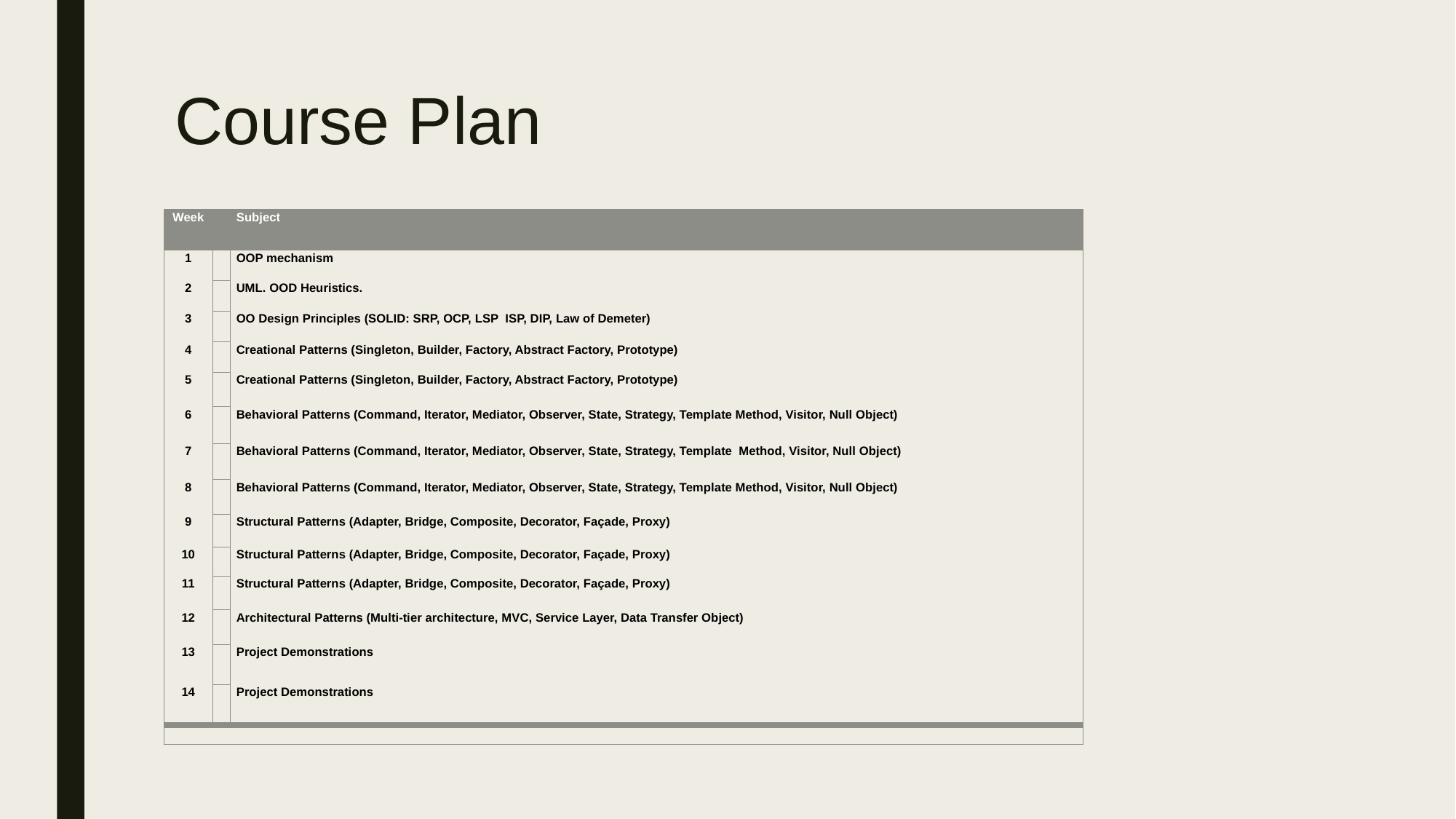

# Course Plan
| Week |  | Subject |
| --- | --- | --- |
| 1 |  | OOP mechanism |
| 2 |  | UML. OOD Heuristics. |
| 3 |  | OO Design Principles (SOLID: SRP, OCP, LSP ISP, DIP, Law of Demeter) |
| 4 |  | Creational Patterns (Singleton, Builder, Factory, Abstract Factory, Prototype) |
| 5 |  | Creational Patterns (Singleton, Builder, Factory, Abstract Factory, Prototype) |
| 6 |  | Behavioral Patterns (Command, Iterator, Mediator, Observer, State, Strategy, Template Method, Visitor, Null Object) |
| 7 |  | Behavioral Patterns (Command, Iterator, Mediator, Observer, State, Strategy, Template Method, Visitor, Null Object) |
| 8 |  | Behavioral Patterns (Command, Iterator, Mediator, Observer, State, Strategy, Template Method, Visitor, Null Object) |
| 9 |  | Structural Patterns (Adapter, Bridge, Composite, Decorator, Façade, Proxy) |
| 10 |  | Structural Patterns (Adapter, Bridge, Composite, Decorator, Façade, Proxy) |
| 11 |  | Structural Patterns (Adapter, Bridge, Composite, Decorator, Façade, Proxy) |
| 12 |  | Architectural Patterns (Multi-tier architecture, MVC, Service Layer, Data Transfer Object) |
| 13 |  | Project Demonstrations |
| 14 |  | Project Demonstrations |
|  |  |  |